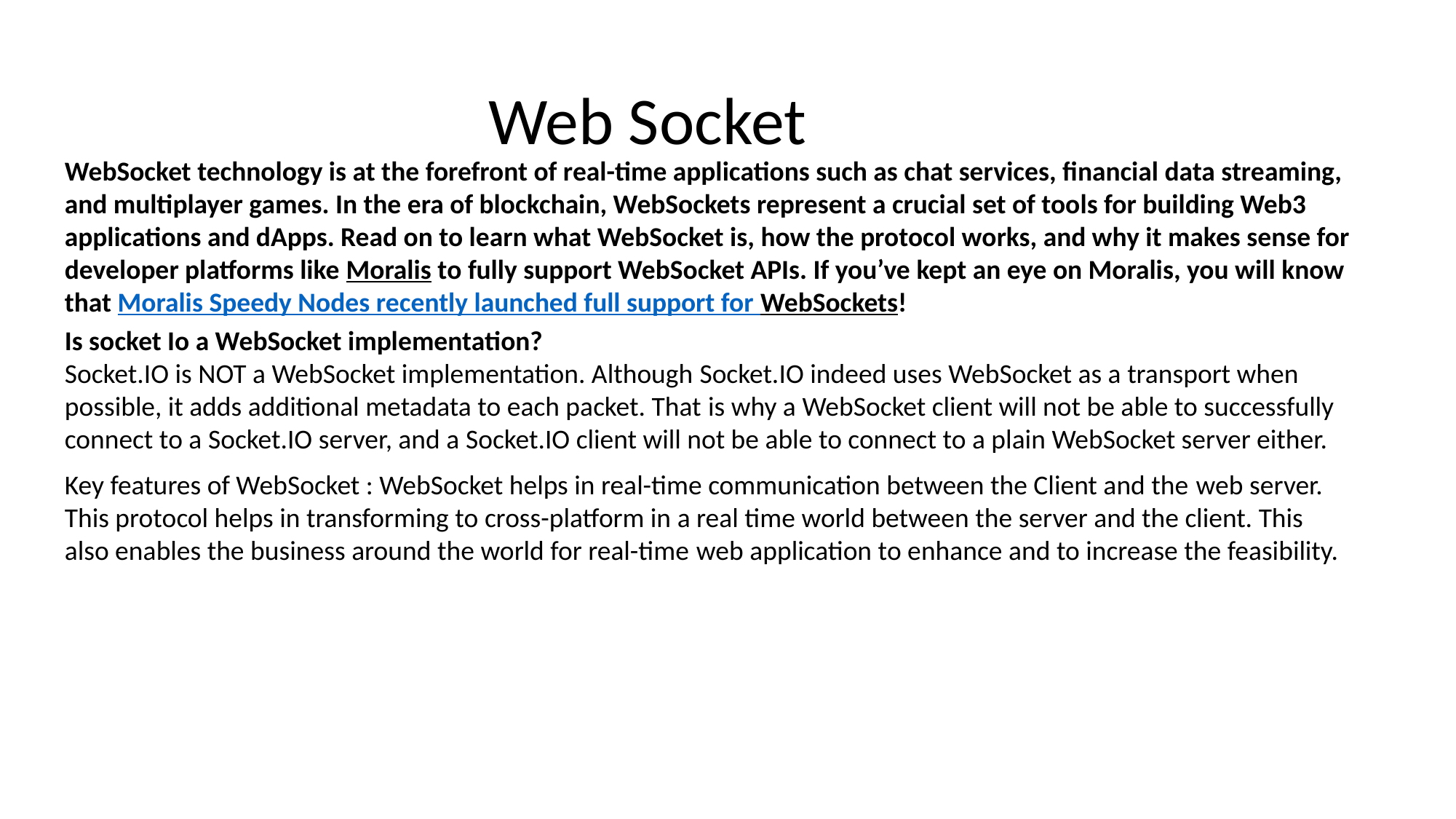

# Web Socket
WebSocket technology is at the forefront of real-time applications such as chat services, financial data streaming, and multiplayer games. In the era of blockchain, WebSockets represent a crucial set of tools for building Web3 applications and dApps. Read on to learn what WebSocket is, how the protocol works, and why it makes sense for developer platforms like Moralis to fully support WebSocket APIs. If you’ve kept an eye on Moralis, you will know that Moralis Speedy Nodes recently launched full support for WebSockets!
Is socket Io a WebSocket implementation?
Socket.IO is NOT a WebSocket implementation. Although Socket.IO indeed uses WebSocket as a transport when possible, it adds additional metadata to each packet. That is why a WebSocket client will not be able to successfully connect to a Socket.IO server, and a Socket.IO client will not be able to connect to a plain WebSocket server either.
Key features of WebSocket : WebSocket helps in real-time communication between the Client and the web server. This protocol helps in transforming to cross-platform in a real time world between the server and the client. This also enables the business around the world for real-time web application to enhance and to increase the feasibility.